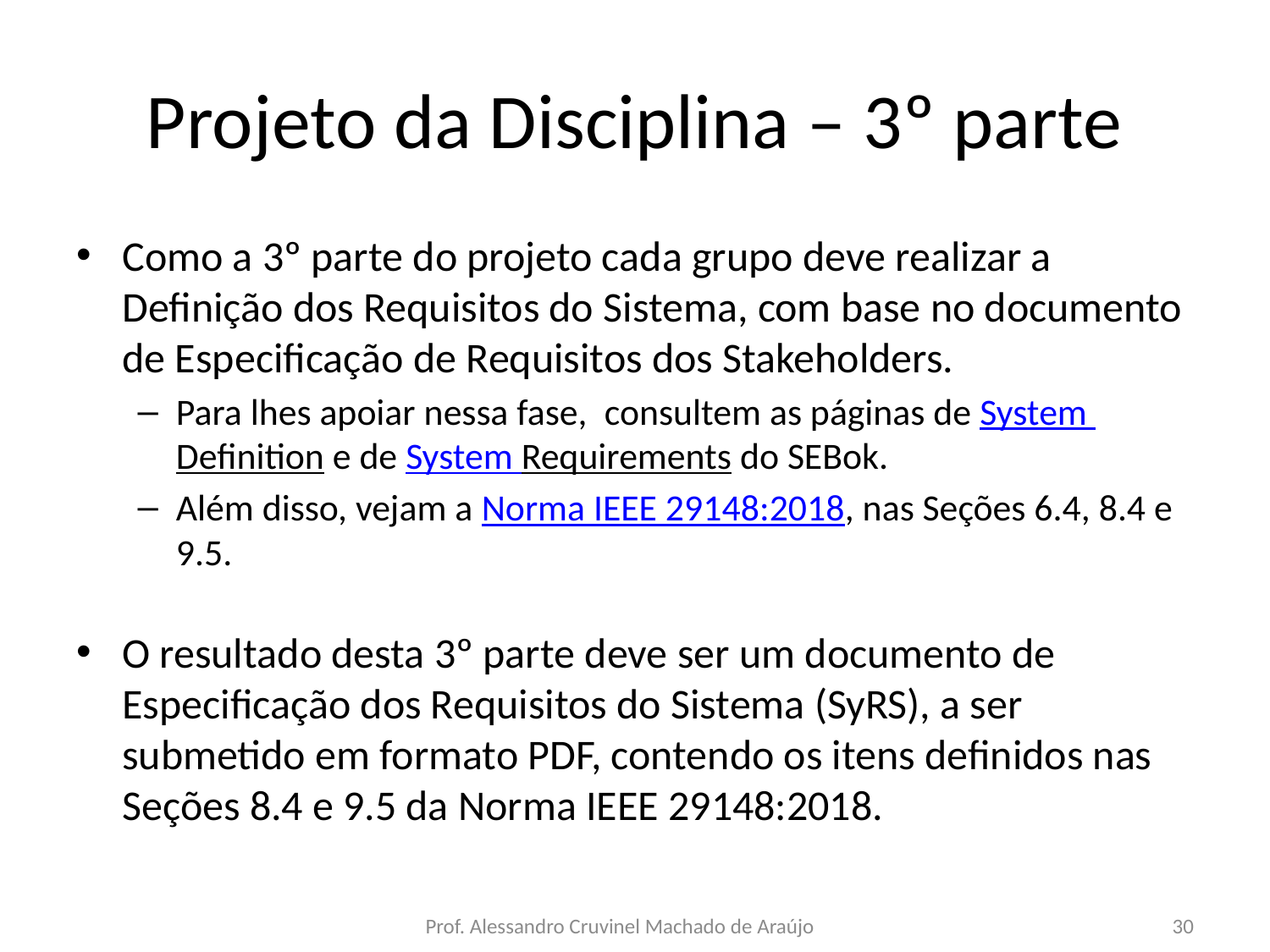

# Projeto da Disciplina – 3º parte
Como a 3º parte do projeto cada grupo deve realizar a Definição dos Requisitos do Sistema, com base no documento de Especificação de Requisitos dos Stakeholders.
Para lhes apoiar nessa fase,  consultem as páginas de System Definition e de System Requirements do SEBok.
Além disso, vejam a Norma IEEE 29148:2018, nas Seções 6.4, 8.4 e 9.5.
O resultado desta 3º parte deve ser um documento de Especificação dos Requisitos do Sistema (SyRS), a ser submetido em formato PDF, contendo os itens definidos nas Seções 8.4 e 9.5 da Norma IEEE 29148:2018.

Prof. Alessandro Cruvinel Machado de Araújo
30